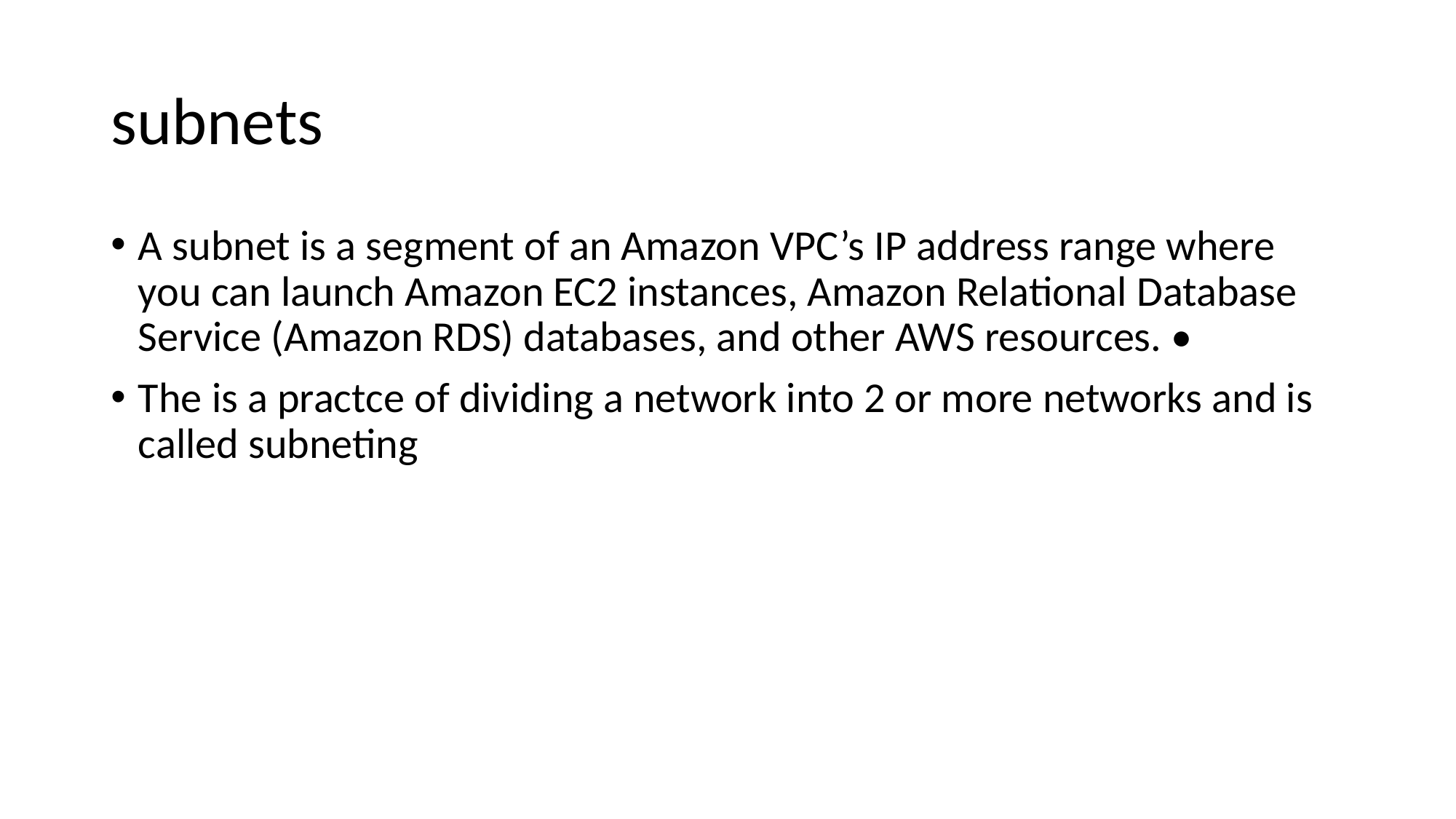

# subnets
A subnet is a segment of an Amazon VPC’s IP address range where you can launch Amazon EC2 instances, Amazon Relational Database Service (Amazon RDS) databases, and other AWS resources. •
The is a practce of dividing a network into 2 or more networks and is called subneting